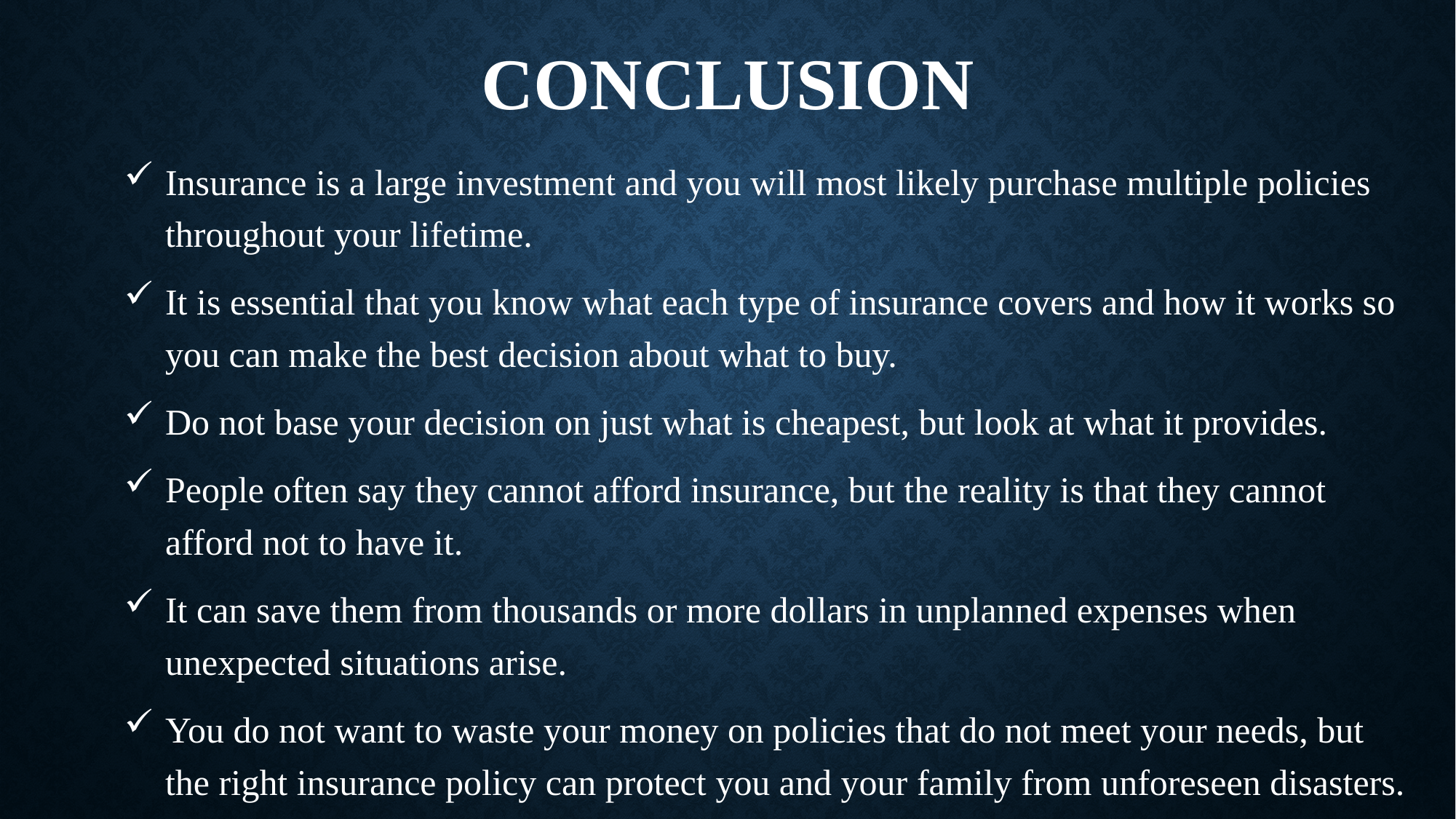

# CONCLUSION
Insurance is a large investment and you will most likely purchase multiple policies throughout your lifetime.
It is essential that you know what each type of insurance covers and how it works so you can make the best decision about what to buy.
Do not base your decision on just what is cheapest, but look at what it provides.
People often say they cannot afford insurance, but the reality is that they cannot afford not to have it.
It can save them from thousands or more dollars in unplanned expenses when unexpected situations arise.
You do not want to waste your money on policies that do not meet your needs, but the right insurance policy can protect you and your family from unforeseen disasters.